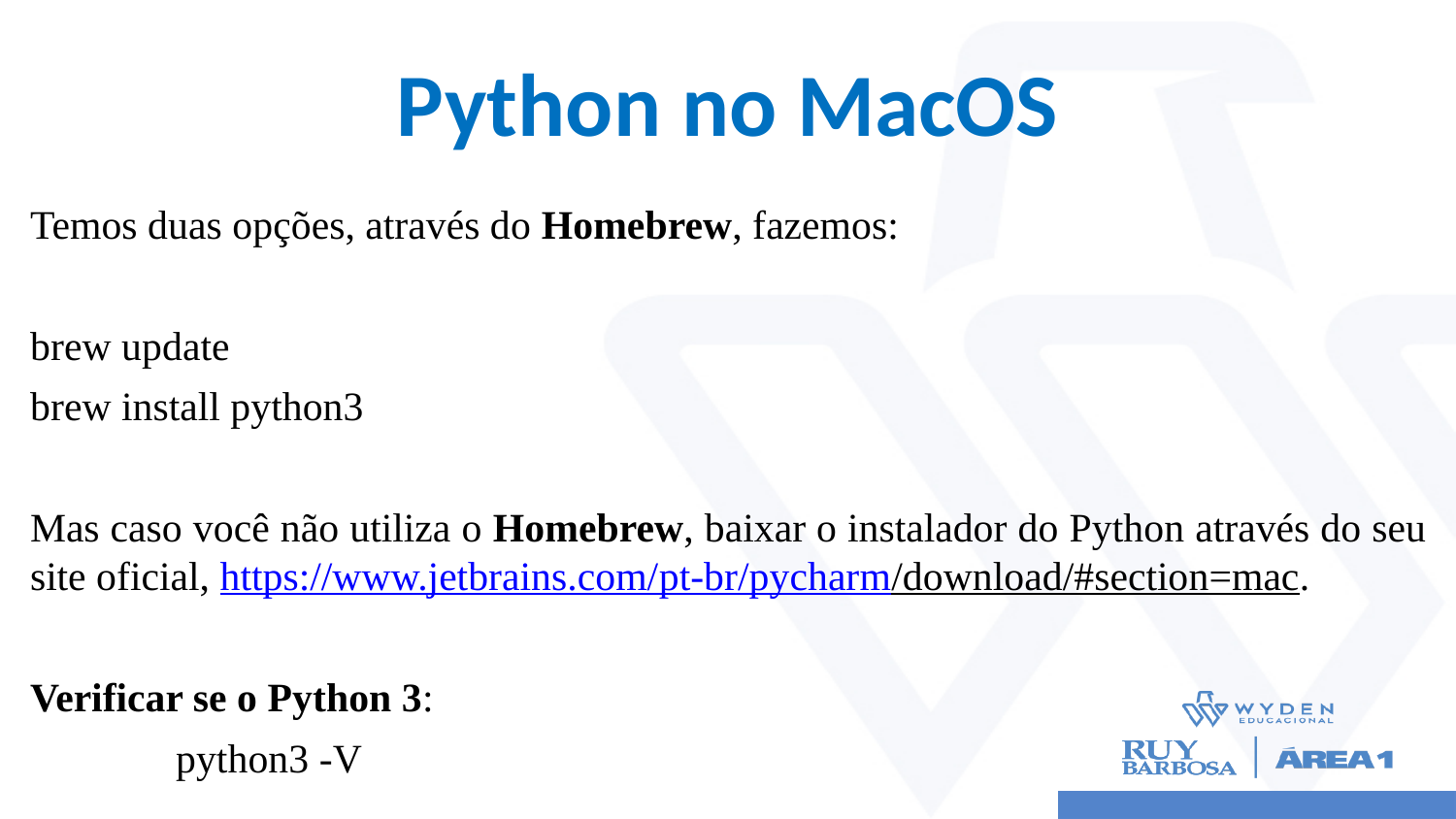

# Python no MacOS
Temos duas opções, através do Homebrew, fazemos:

brew update
brew install python3

Mas caso você não utiliza o Homebrew, baixar o instalador do Python através do seu site oficial, https://www.jetbrains.com/pt-br/pycharm/download/#section=mac.

Verificar se o Python 3:
	python3 -V